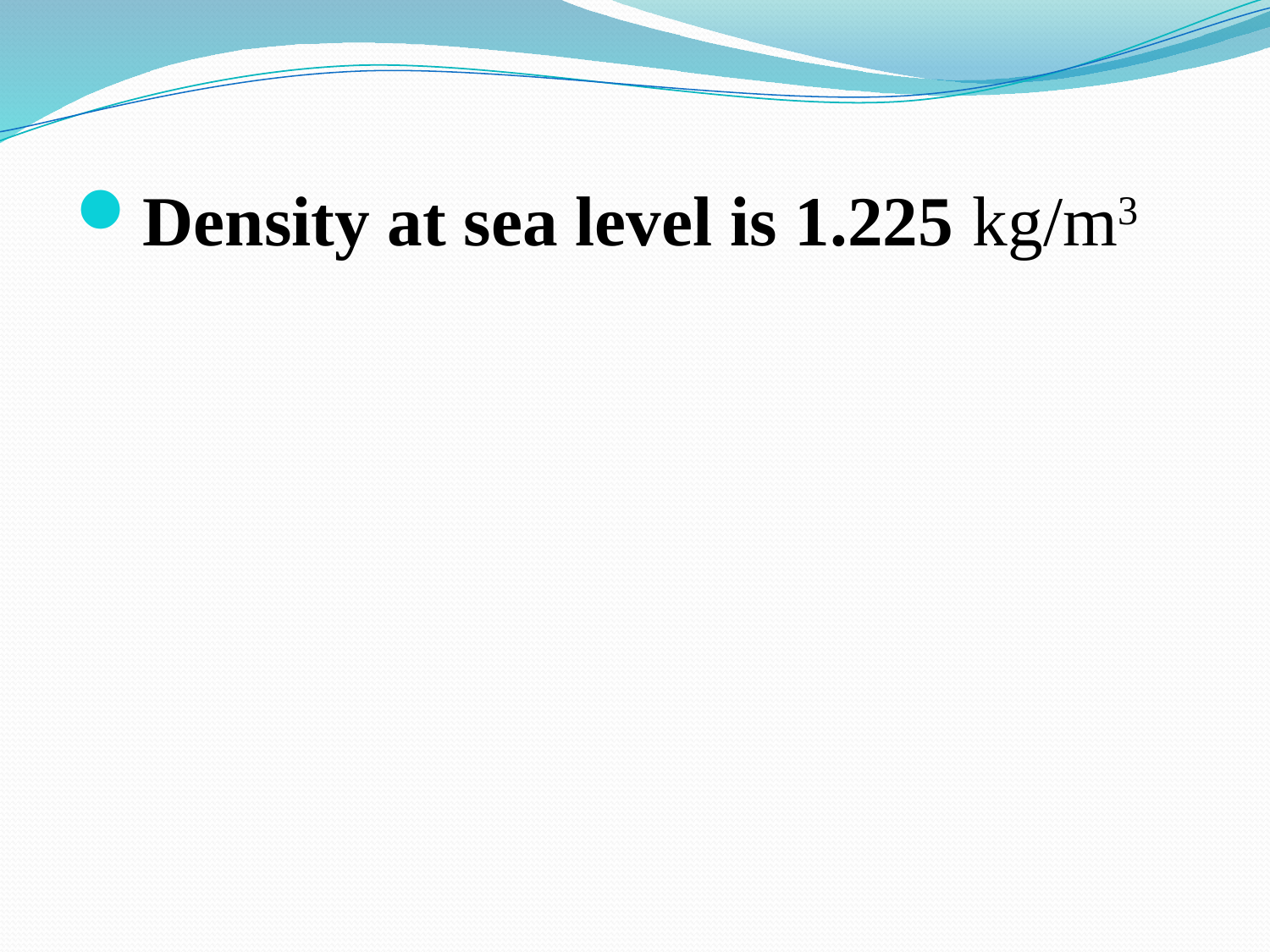

Density at sea level is 1.225 kg/m3